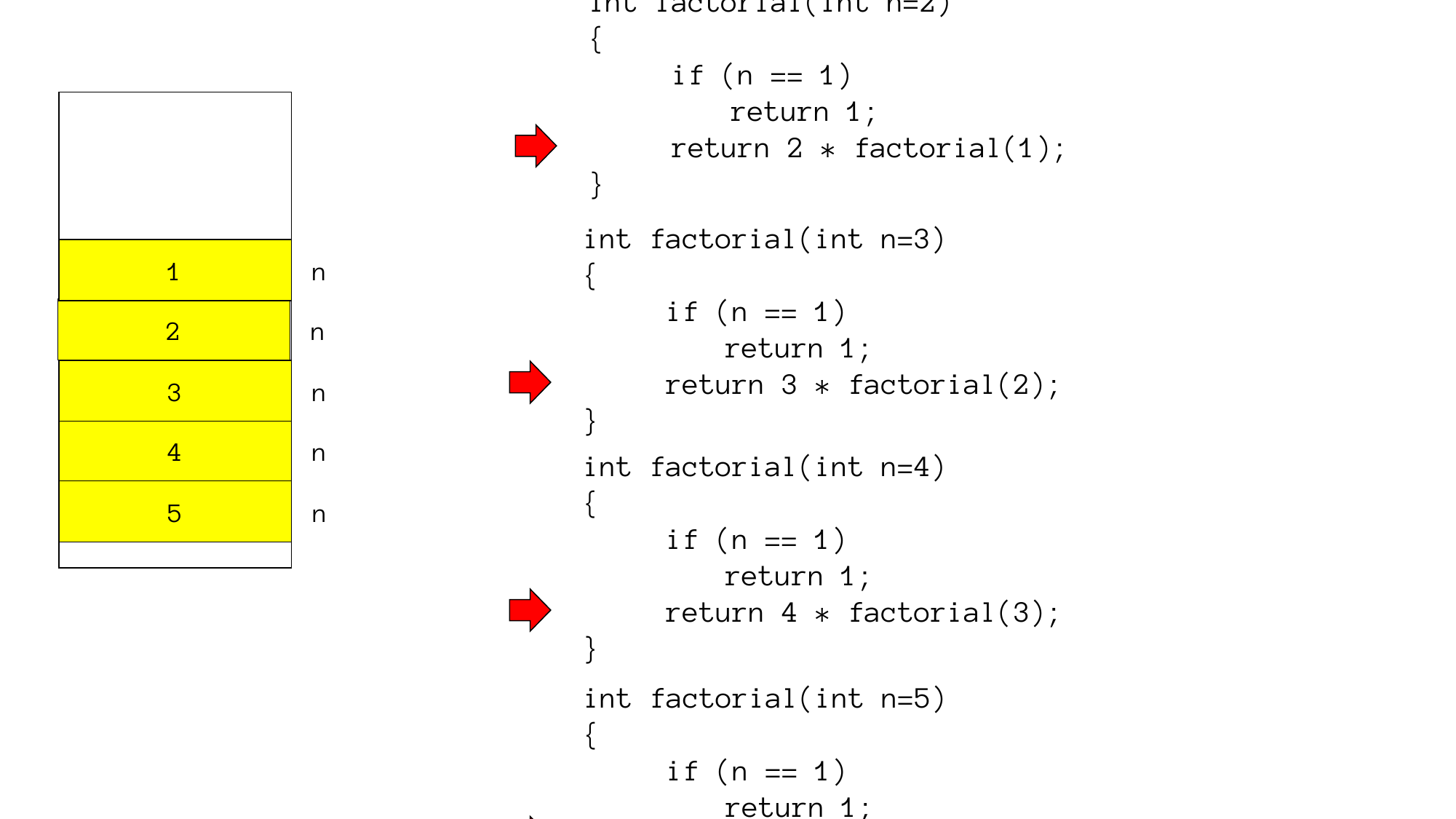

int factorial(int n=1)
{
     if (n == 1)
	  return 1;
     return 1 * factorial(0);
}

int factorial(int n=2)
{
     if (n == 1)
	  return 1;
     return 2 * factorial(1);
}

int factorial(int n=3)
{
     if (n == 1)
	  return 1;
     return 3 * factorial(2);
}
1
n
2
n
3

n
4
n
int factorial(int n=4)
{
     if (n == 1)
	  return 1;
     return 4 * factorial(3);
}
5
n

int factorial(int n=5)
{
     if (n == 1)
	  return 1;
     return 5 * factorial(4);
}